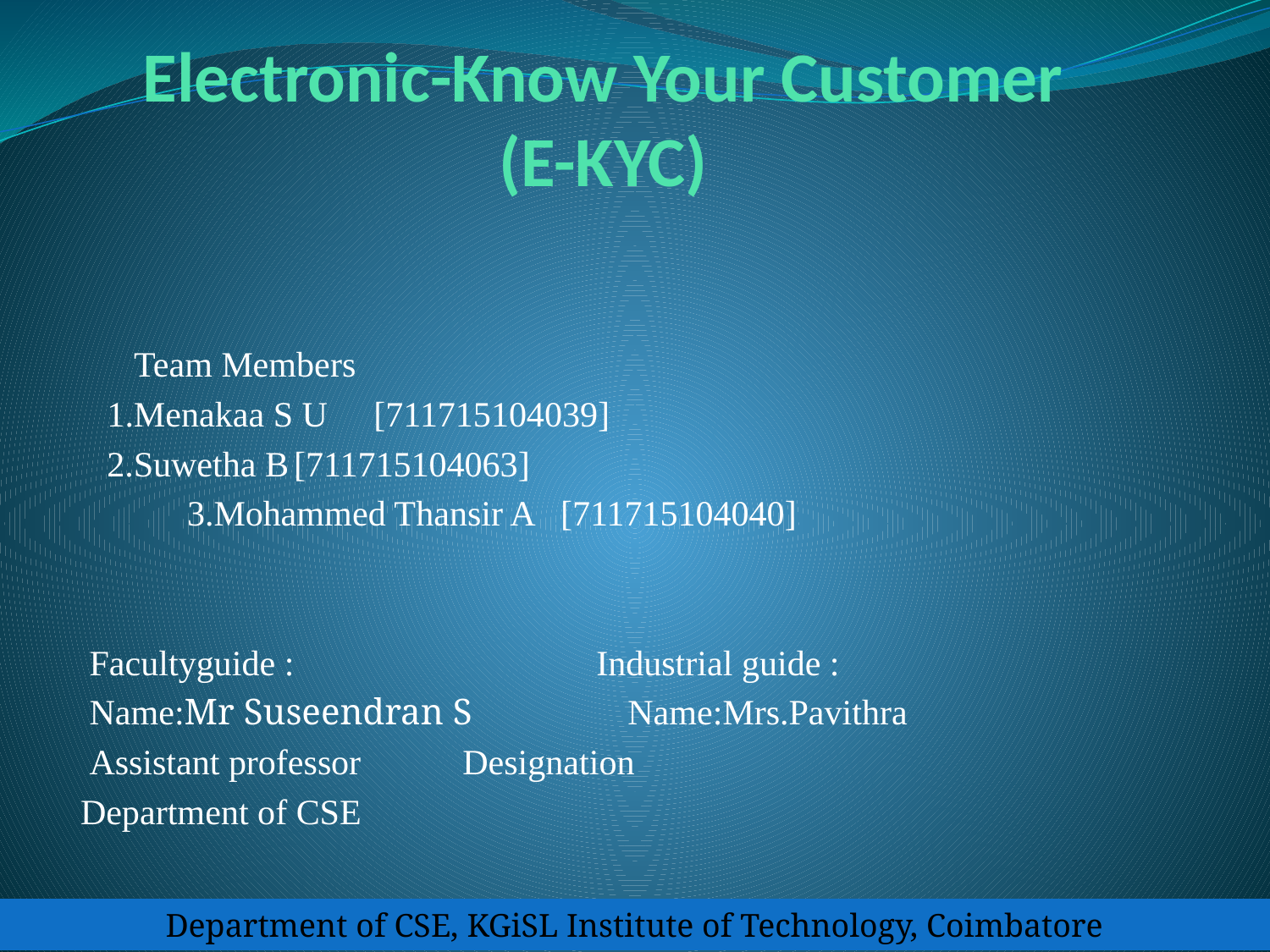

# Electronic-Know Your Customer (E-KYC)

      Team Members
	1.Menakaa S U		[711715104039]
	2.Suwetha B			[711715104063]
            3.Mohammed Thansir A  	[711715104040]

 Facultyguide :                                  Industrial guide :
 Name:Mr Suseendran S                     Name:Mrs.Pavithra
 Assistant professor		          Designation
Department of CSE

Department of CSE, KGiSL Institute of Technology, Coimbatore